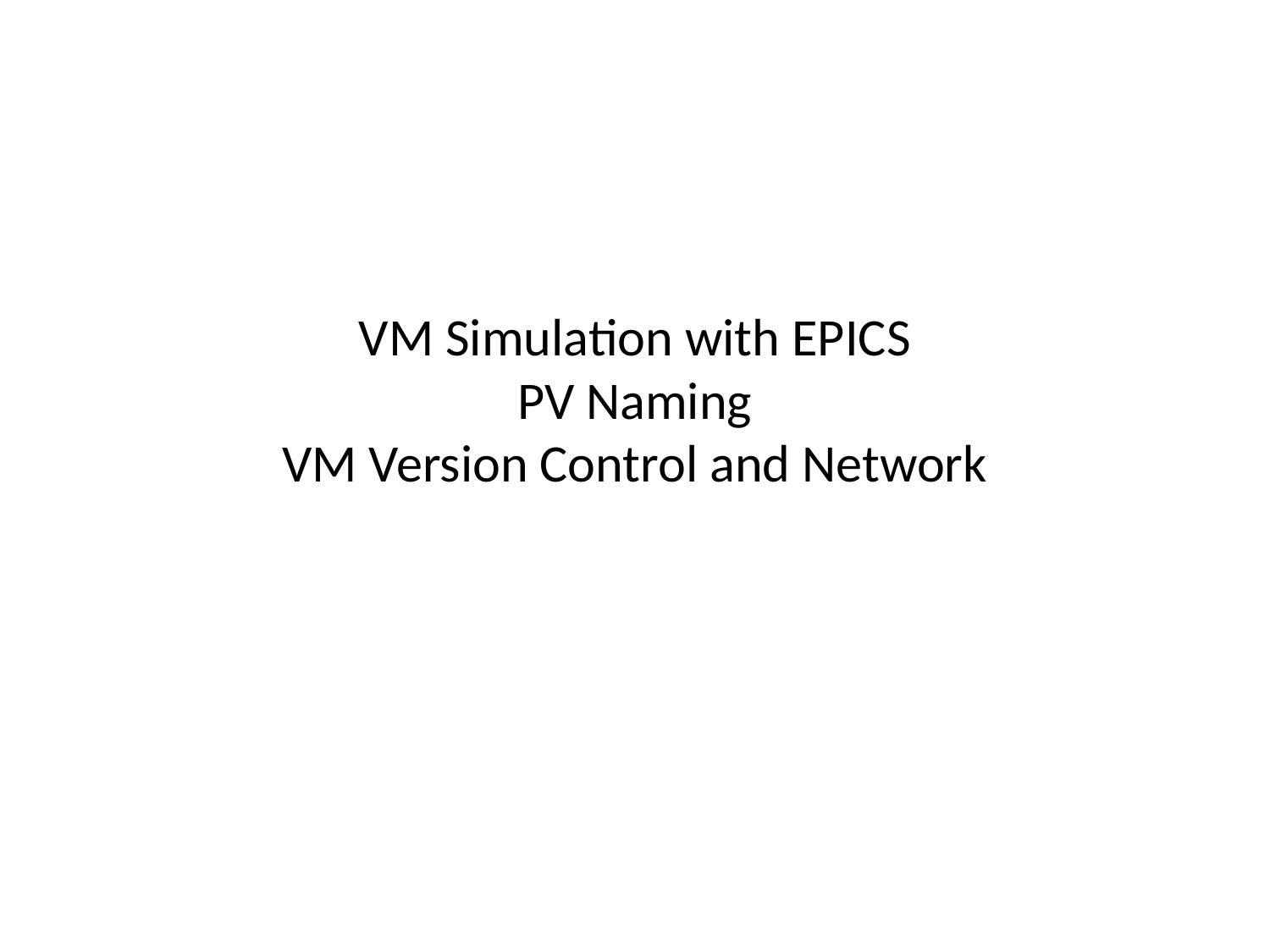

# VM Simulation with EPICS PV Naming VM Version Control and Network